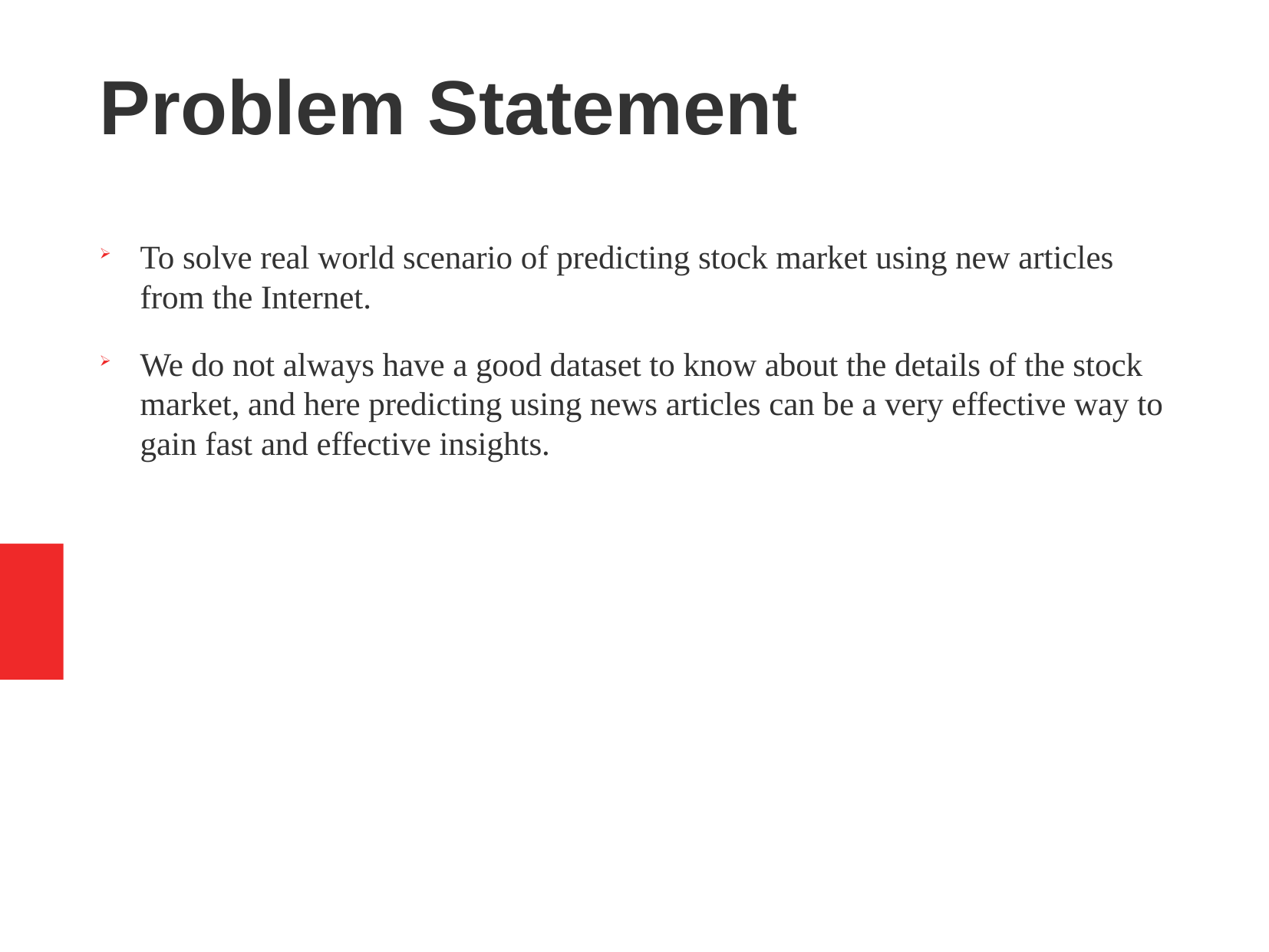

Problem Statement
To solve real world scenario of predicting stock market using new articles from the Internet.
We do not always have a good dataset to know about the details of the stock market, and here predicting using news articles can be a very effective way to gain fast and effective insights.